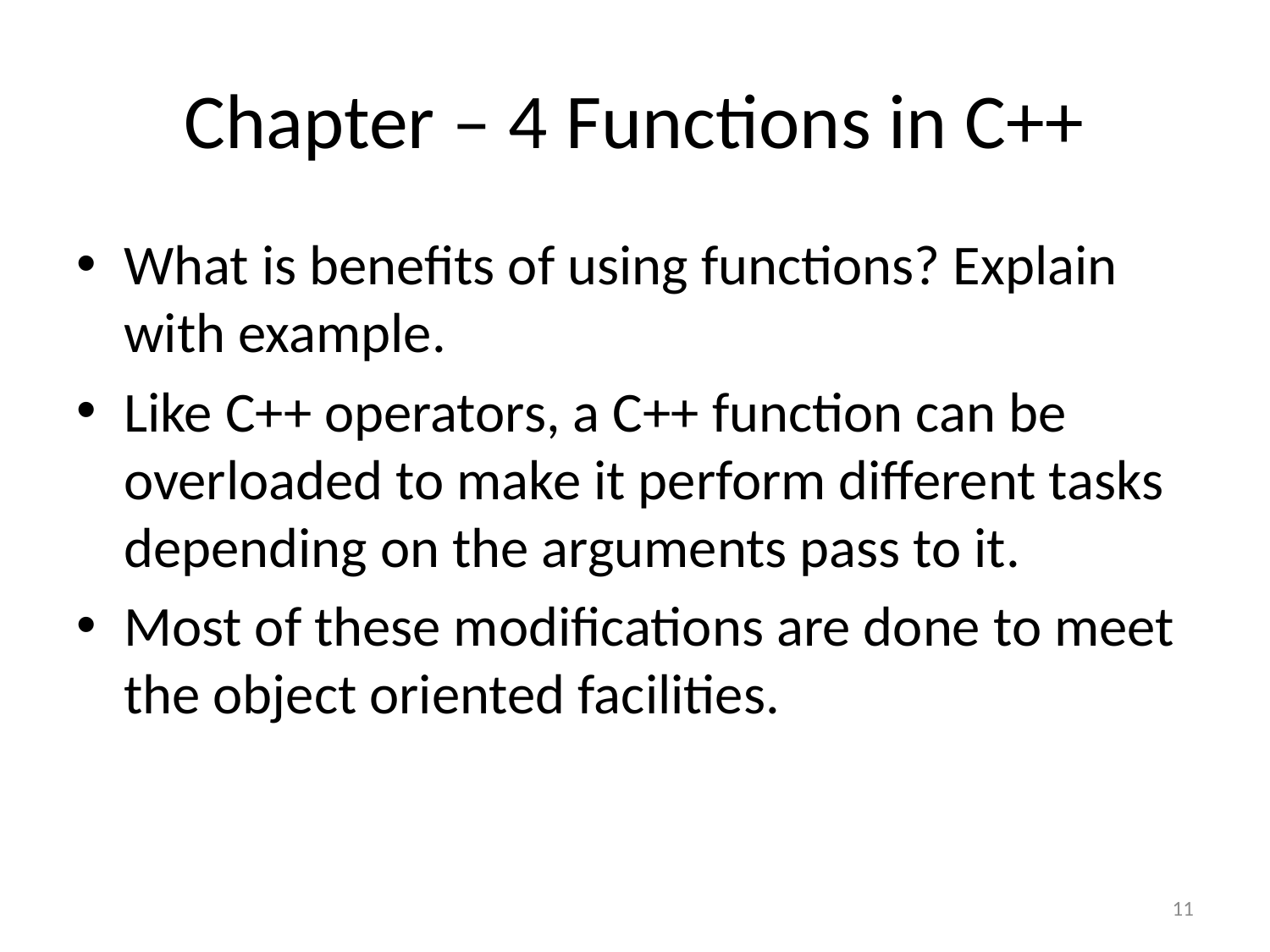

# Chapter – 4 Functions in C++
What is benefits of using functions? Explain with example.
Like C++ operators, a C++ function can be overloaded to make it perform different tasks depending on the arguments pass to it.
Most of these modifications are done to meet the object oriented facilities.

11